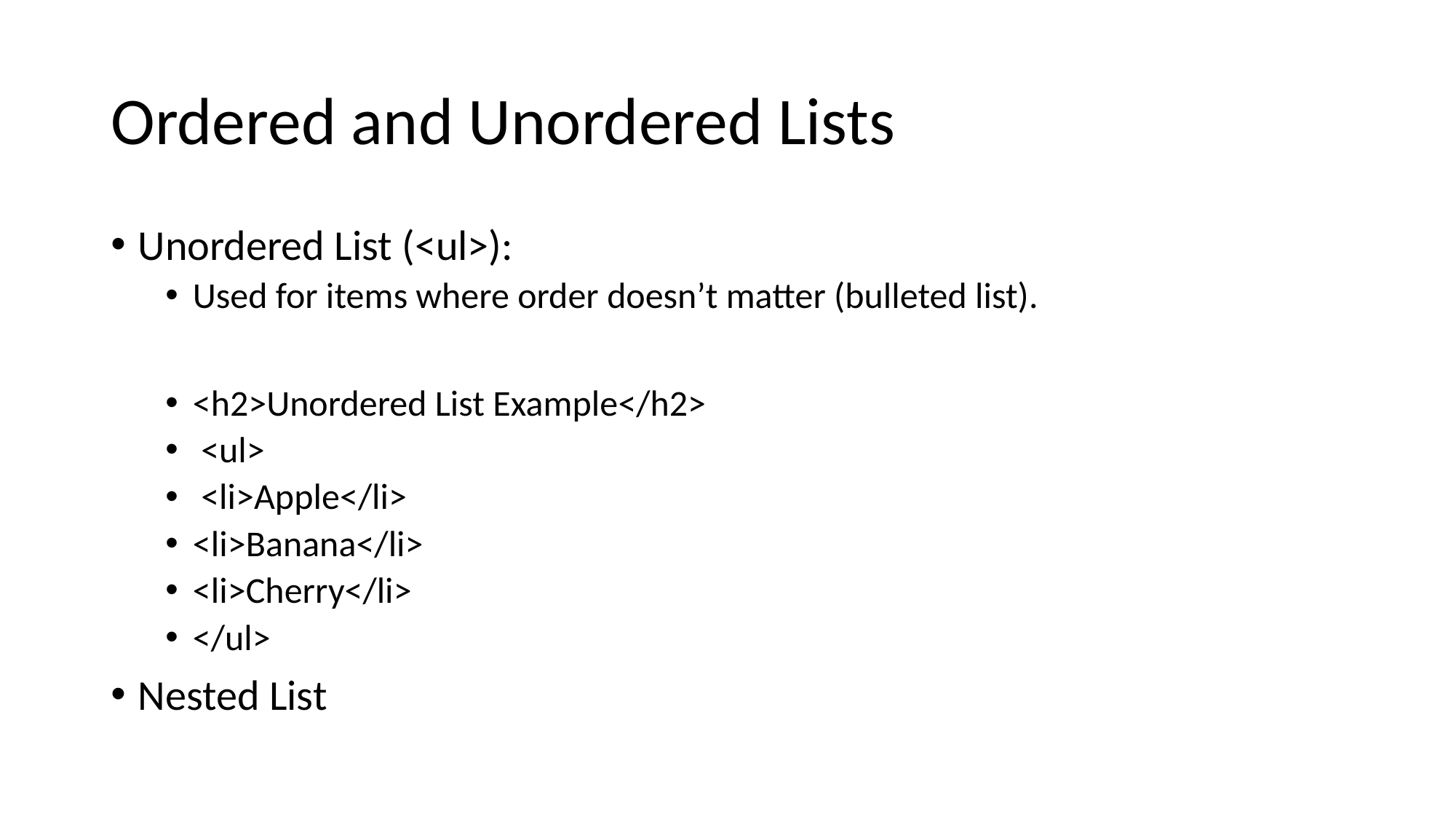

# Ordered and Unordered Lists
Unordered List (<ul>):
Used for items where order doesn’t matter (bulleted list).

<h2>Unordered List Example</h2>
 <ul>
 <li>Apple</li>
<li>Banana</li>
<li>Cherry</li>
</ul>
Nested List